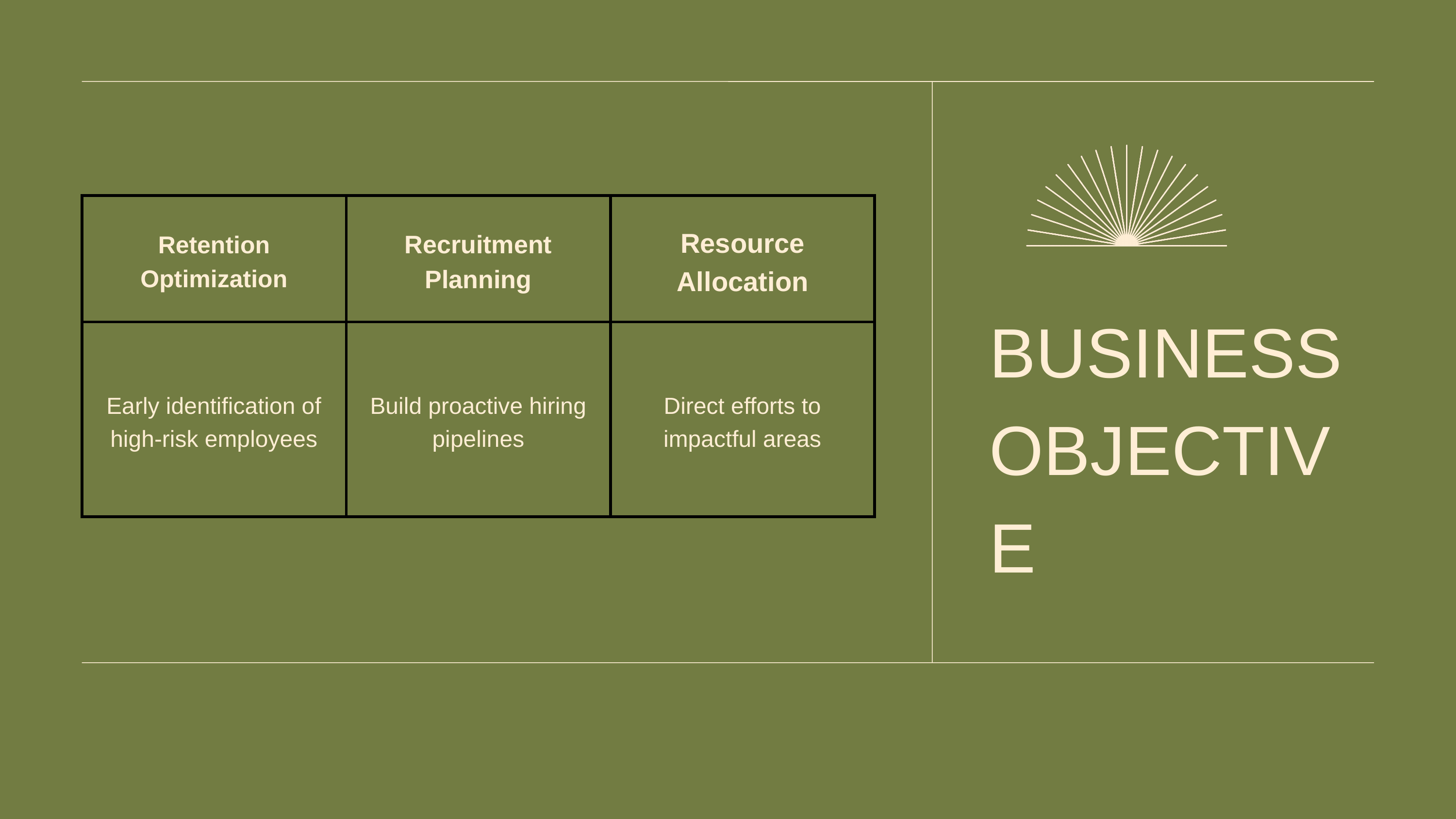

| Retention Optimization | Recruitment Planning | Resource Allocation |
| --- | --- | --- |
| Early identification of high-risk employees | Build proactive hiring pipelines | Direct efforts to impactful areas |
BUSINESS OBJECTIVE